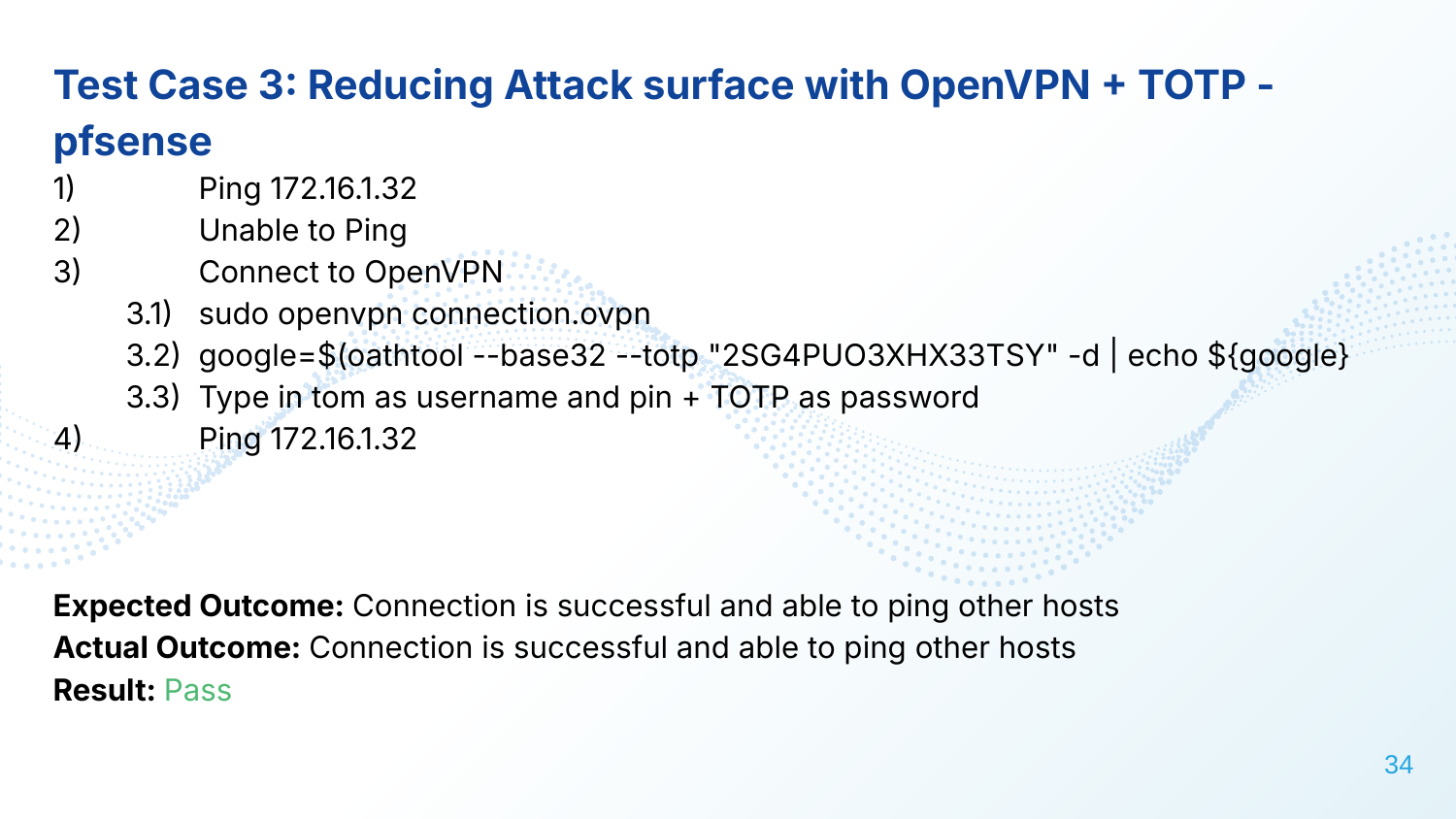

Test Case 3: Reducing Attack surface with OpenVPN + TOTP - pfsense
1) 	Ping 172.16.1.32
2) 	Unable to Ping
3) 	Connect to OpenVPN
3.1)	sudo openvpn connection.ovpn
3.2) 	google=$(oathtool --base32 --totp "2SG4PUO3XHX33TSY" -d | echo ${google}
3.3)	Type in tom as username and pin + TOTP as password
4)	Ping 172.16.1.32

Expected Outcome: Connection is successful and able to ping other hosts
Actual Outcome: Connection is successful and able to ping other hosts
Result: Pass

34